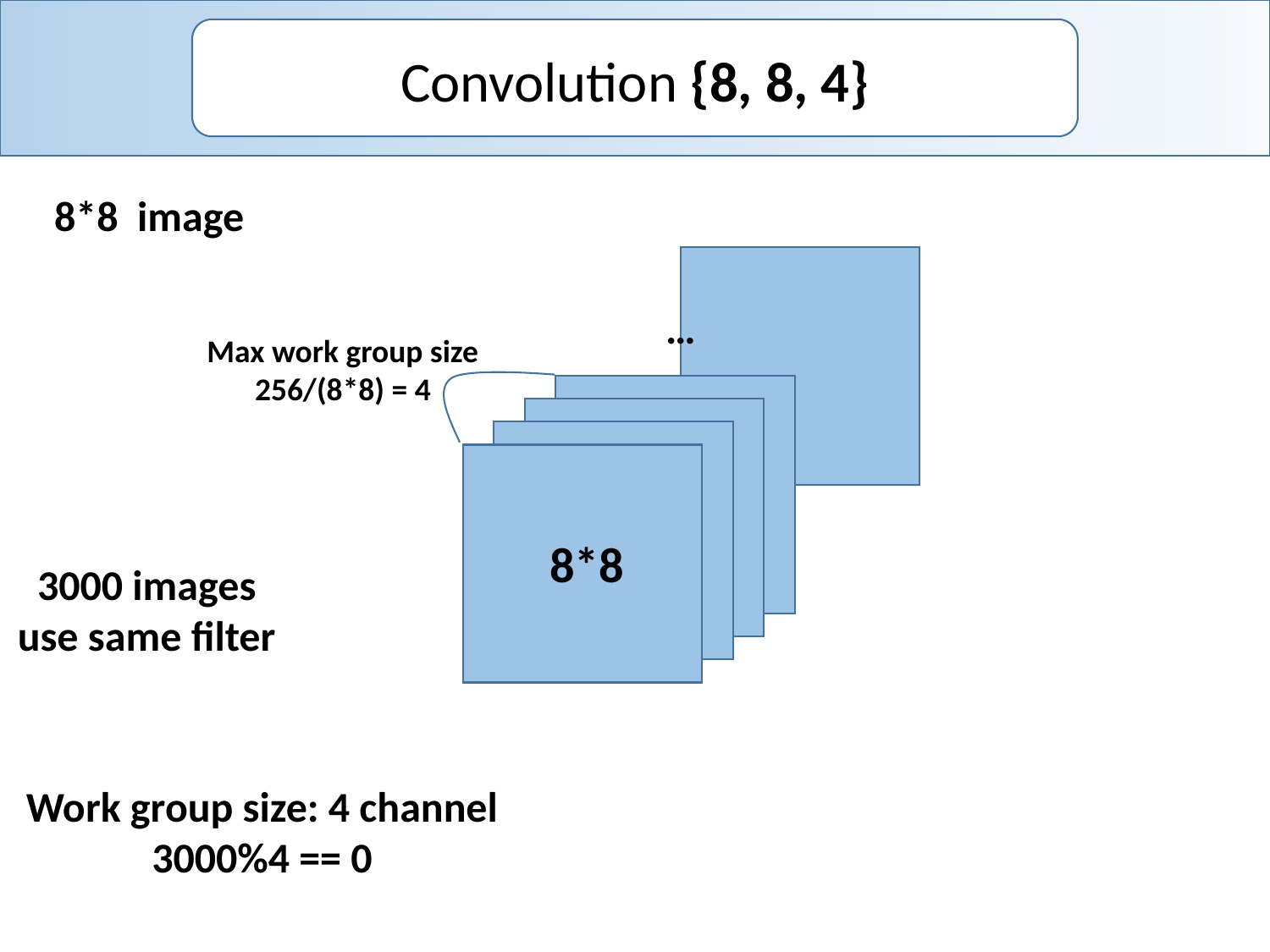

Convolution {8, 8, 4}
8*8  image

…
Max work group size
256/(8*8) = 4

8*8
3000 images
use same filter
Work group size: 4 channel
3000%4 == 0